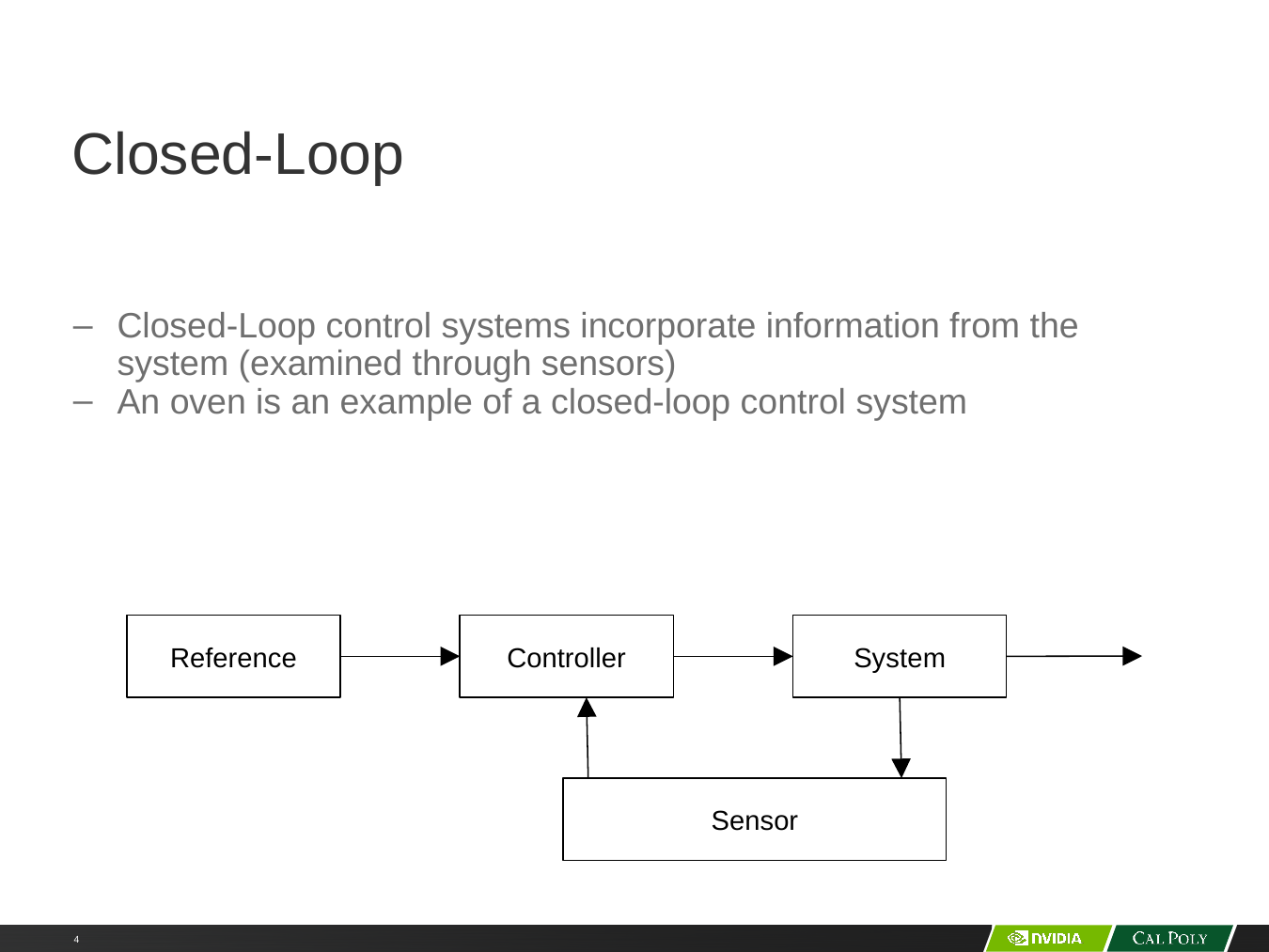

# Closed-Loop
Closed-Loop control systems incorporate information from the system (examined through sensors)
An oven is an example of a closed-loop control system
Reference
Controller
System
Sensor